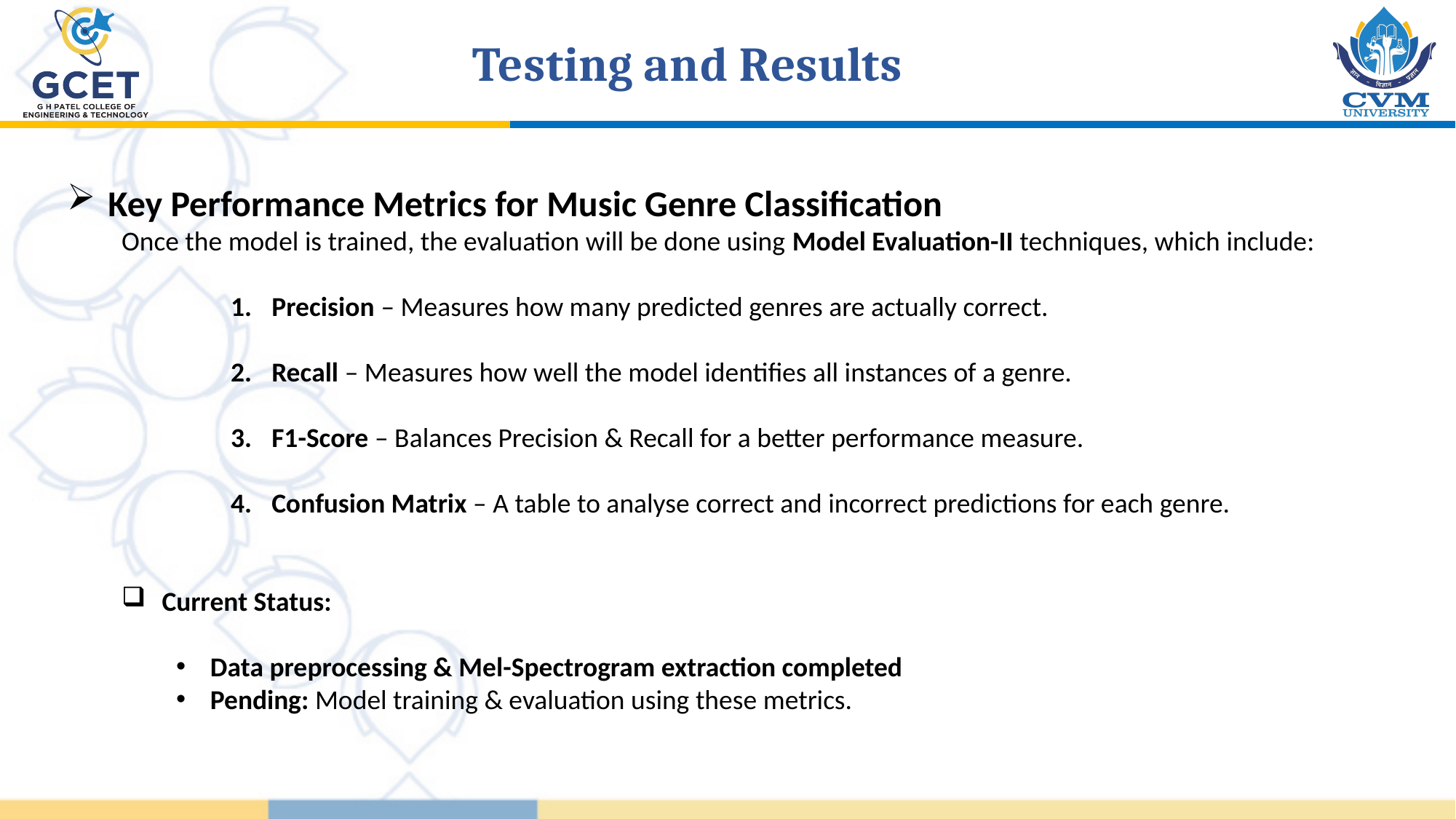

Testing and Results
Key Performance Metrics for Music Genre Classification
Once the model is trained, the evaluation will be done using Model Evaluation-II techniques, which include:

Precision – Measures how many predicted genres are actually correct.

Recall – Measures how well the model identifies all instances of a genre.

F1-Score – Balances Precision & Recall for a better performance measure.

Confusion Matrix – A table to analyse correct and incorrect predictions for each genre.

 Current Status:

Data preprocessing & Mel-Spectrogram extraction completed
Pending: Model training & evaluation using these metrics.